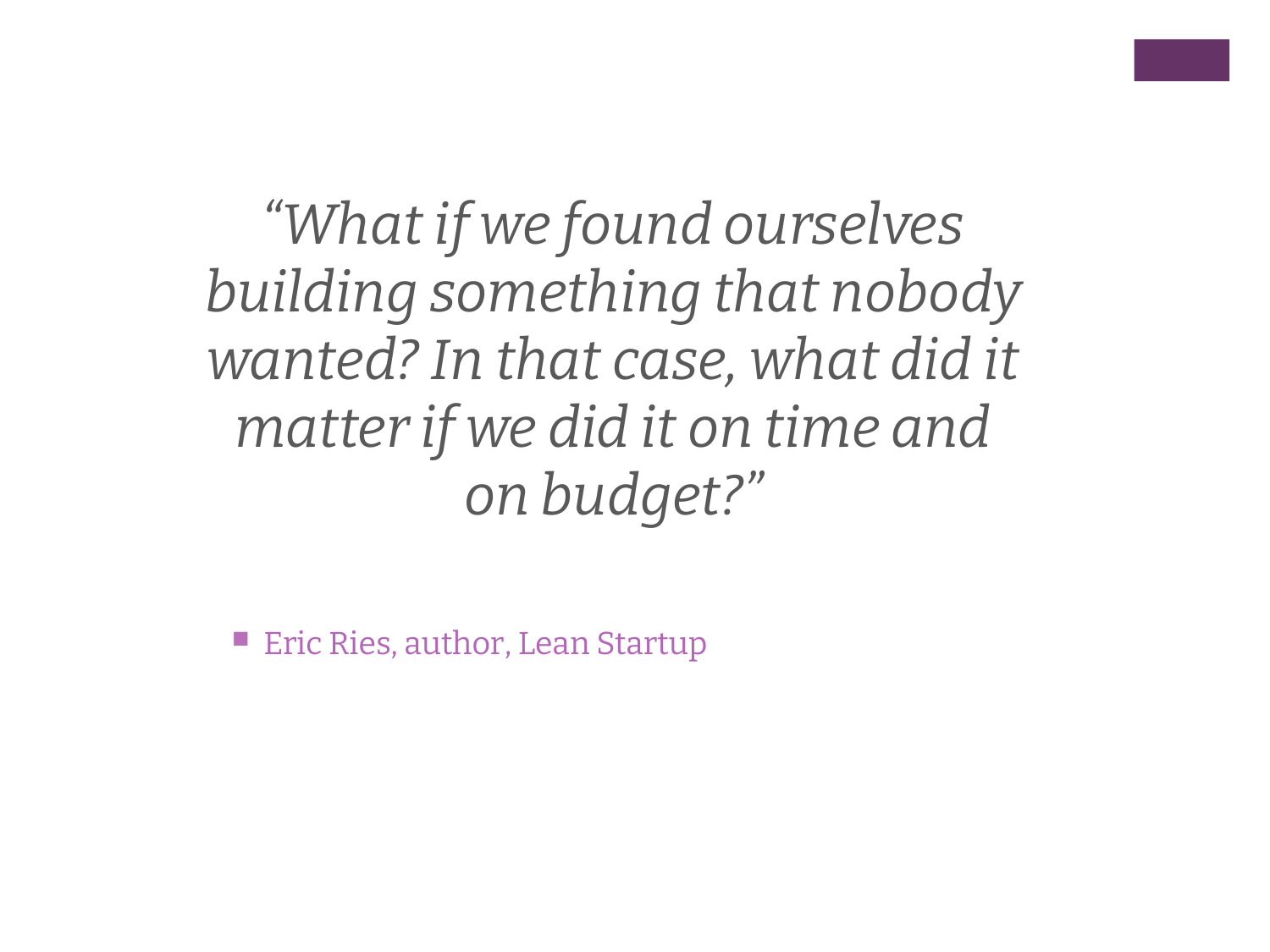

“What if we found ourselves building something that nobody wanted? In that case, what did it matter if we did it on time and on budget?”

Eric Ries, author, Lean Startup